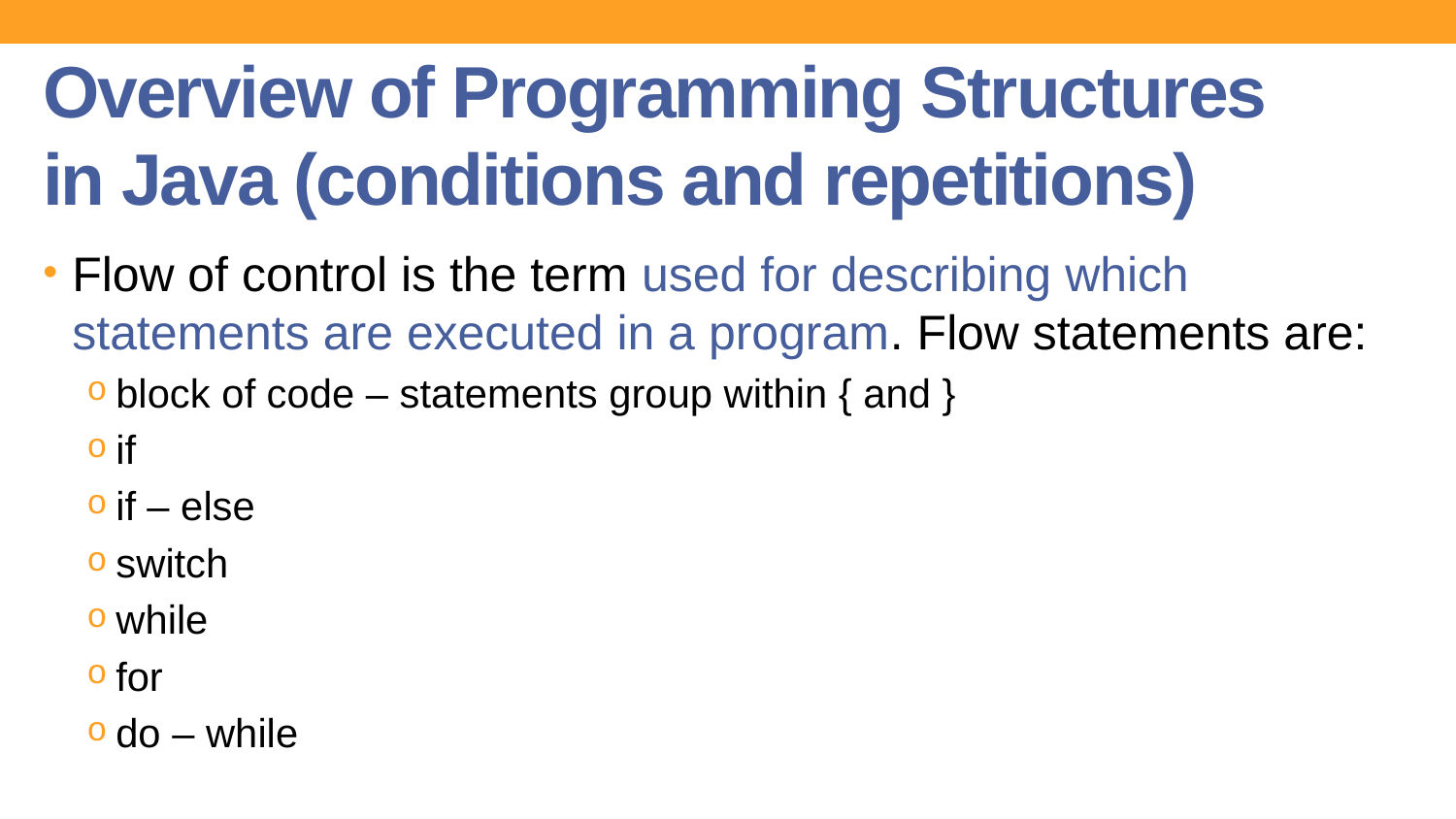

# Overview of Programming Structures in Java (conditions and repetitions)
Flow of control is the term used for describing which statements are executed in a program. Flow statements are:
block of code – statements group within { and }
if
if – else
switch
while
for
do – while